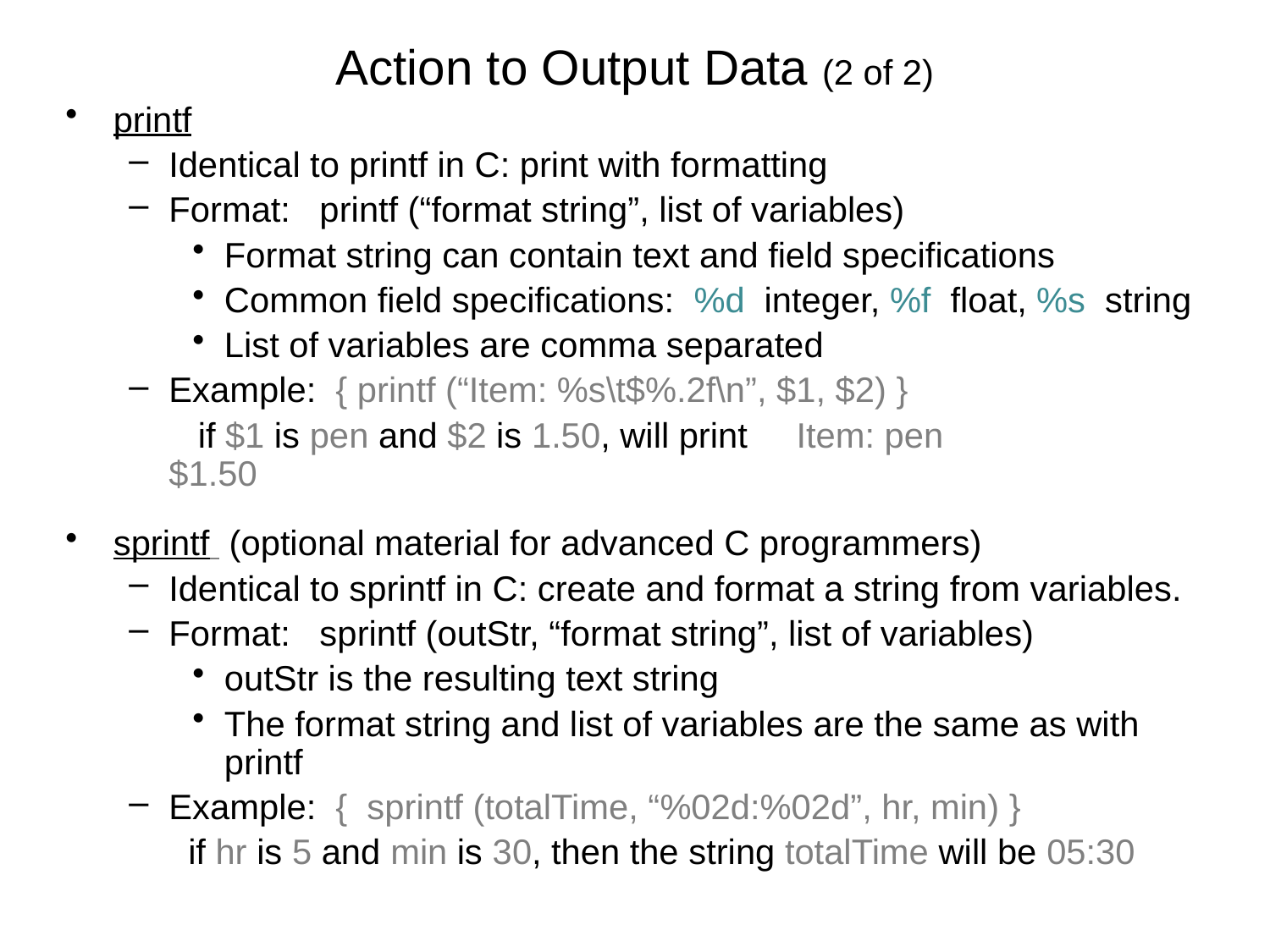

# Action to Output Data (2 of 2)
printf
Identical to printf in C: print with formatting
Format:   printf (“format string”, list of variables)
Format string can contain text and field specifications
Common field specifications:  %d  integer, %f  float, %s  string
List of variables are comma separated
Example:  { printf (“Item: %s\t$%.2f\n”, $1, $2) }
	   if $1 is pen and $2 is 1.50, will print     Item: pen	      $1.50
sprintf  (optional material for advanced C programmers)
Identical to sprintf in C: create and format a string from variables.
Format:   sprintf (outStr, “format string”, list of variables)
outStr is the resulting text string
The format string and list of variables are the same as with printf
Example:  {  sprintf (totalTime, “%02d:%02d”, hr, min) }
	  if hr is 5 and min is 30, then the string totalTime will be 05:30